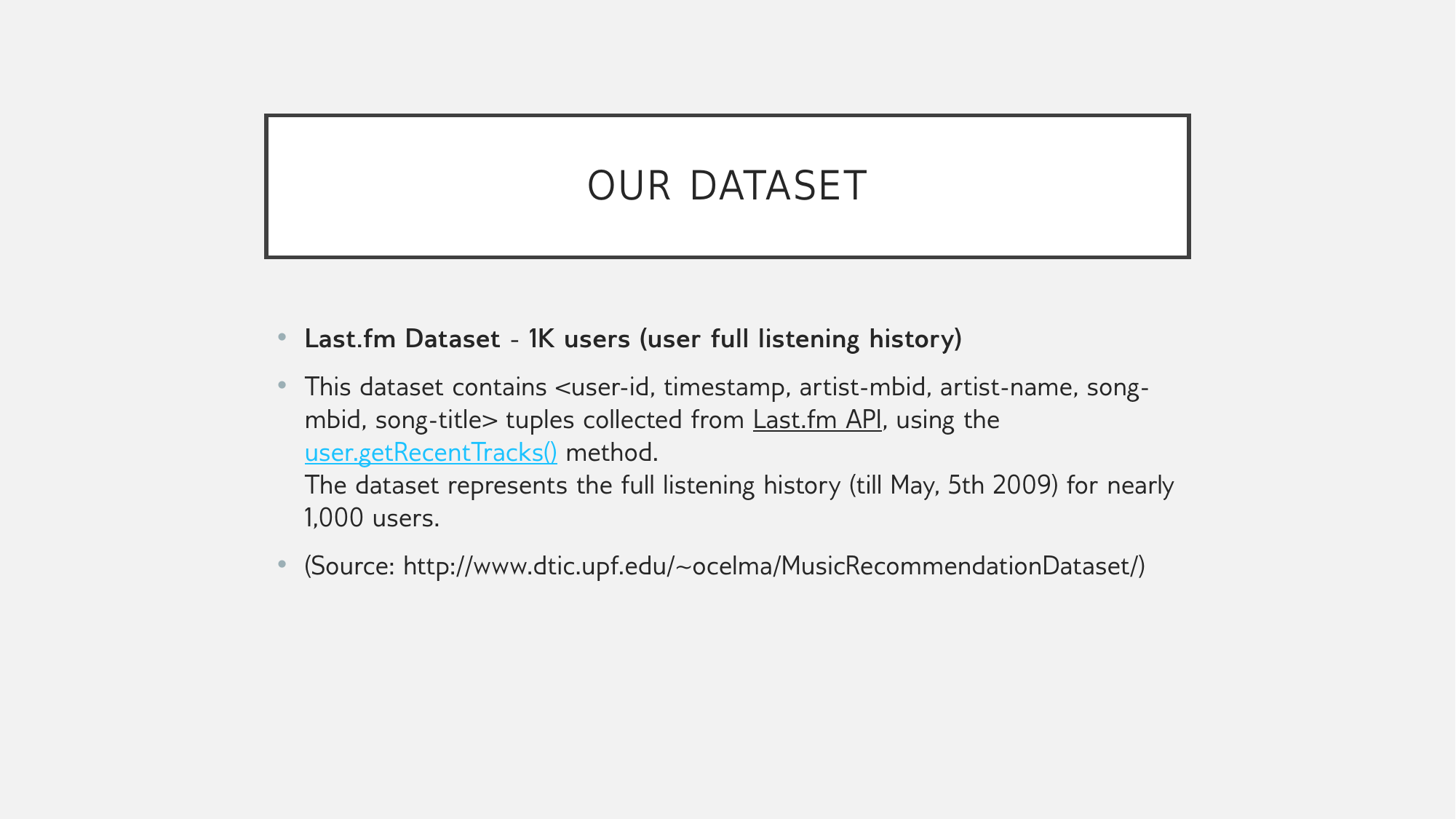

# Our Dataset
Last.fm Dataset - 1K users (user full listening history)
This dataset contains <user-id, timestamp, artist-mbid, artist-name, song-mbid, song-title> tuples collected from Last.fm API, using the user.getRecentTracks() method.
The dataset represents the full listening history (till May, 5th 2009) for nearly 1,000 users.
(Source: http://www.dtic.upf.edu/~ocelma/MusicRecommendationDataset/)